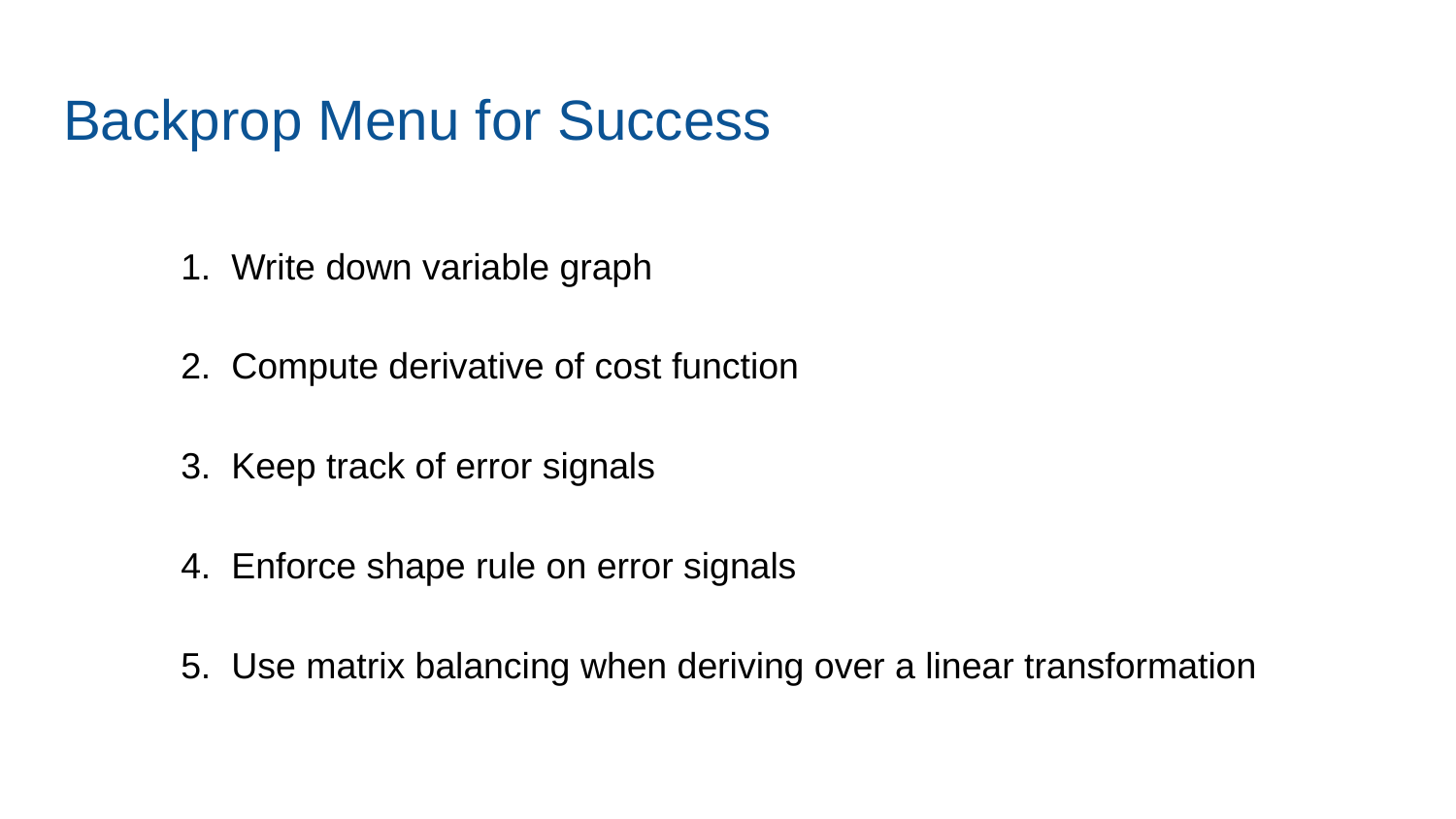

Backprop Menu for Success

1.  Write down variable graph
2.  Compute derivative of cost function
3.  Keep track of error signals
4.  Enforce shape rule on error signals
5.  Use matrix balancing when deriving over a linear transformation